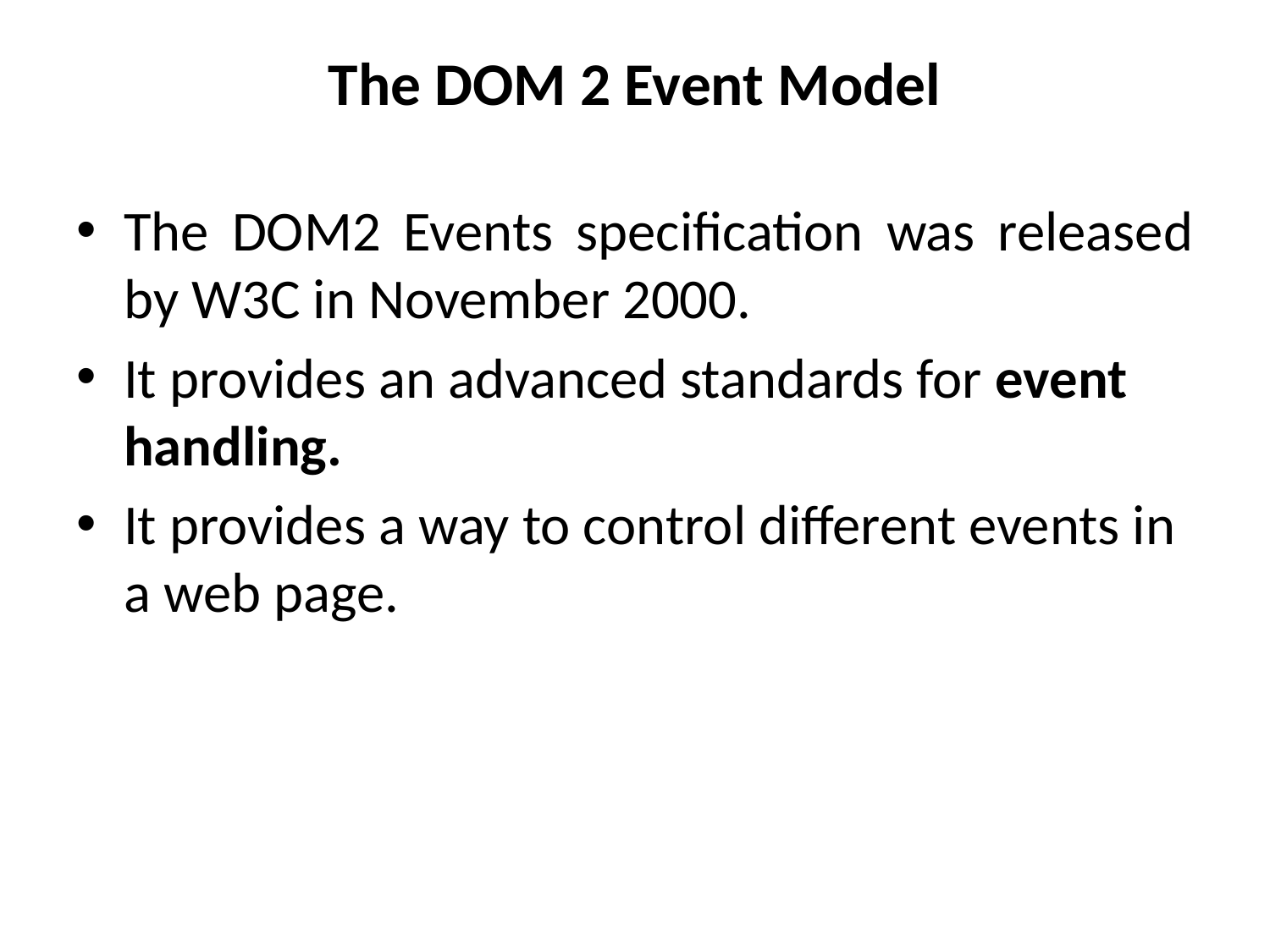

# The DOM 2 Event Model
The DOM2 Events specification was released by W3C in November 2000.
It provides an advanced standards for event handling.
It provides a way to control different events in a web page.